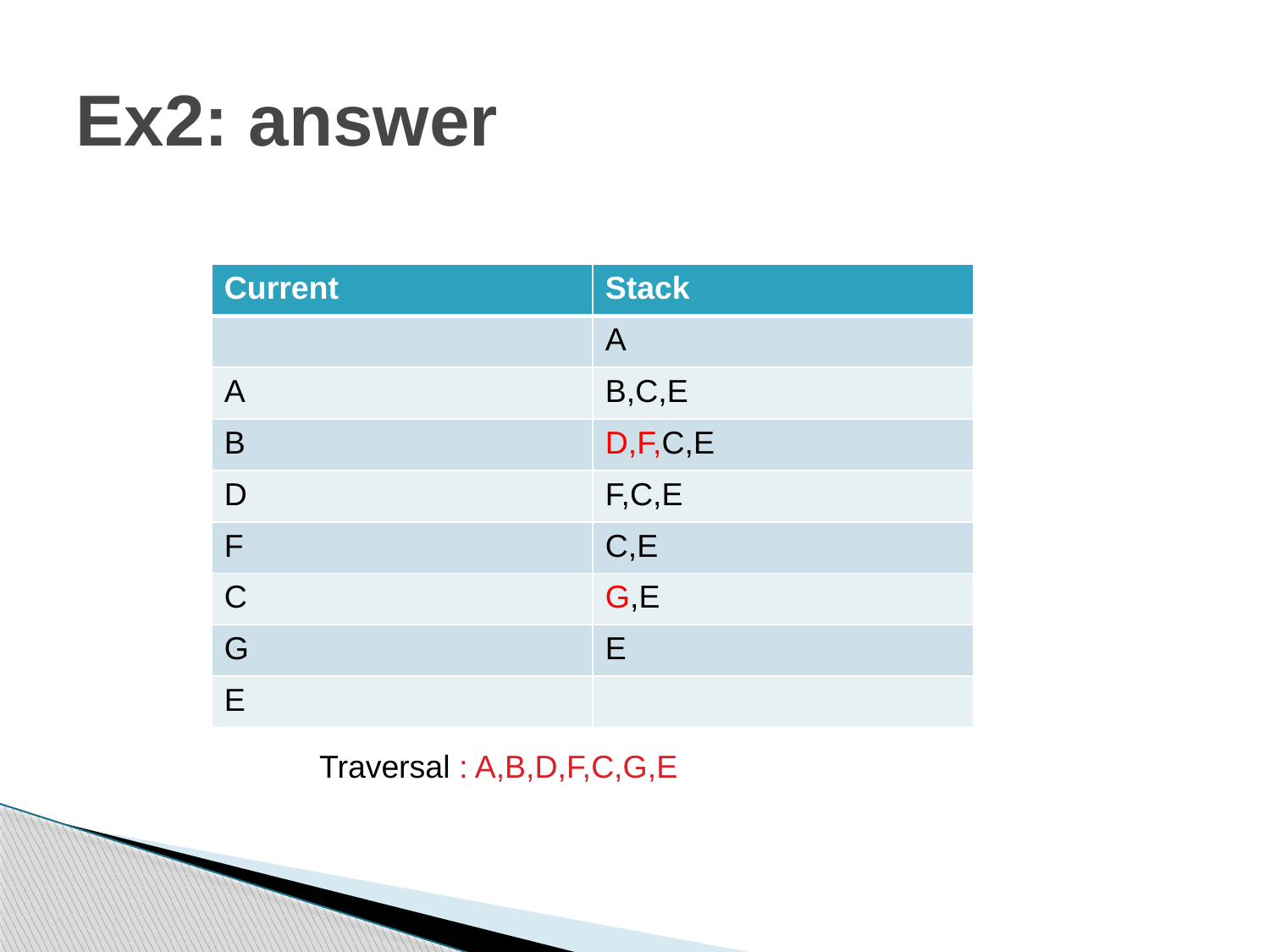

# Ex2: answer
| Current | Stack |
| --- | --- |
|  | A |
| A | B,C,E |
| B | D,F,C,E |
| D | F,C,E |
| F | C,E |
| C | G,E |
| G | E |
| E |  |
Traversal : A,B,D,F,C,G,E